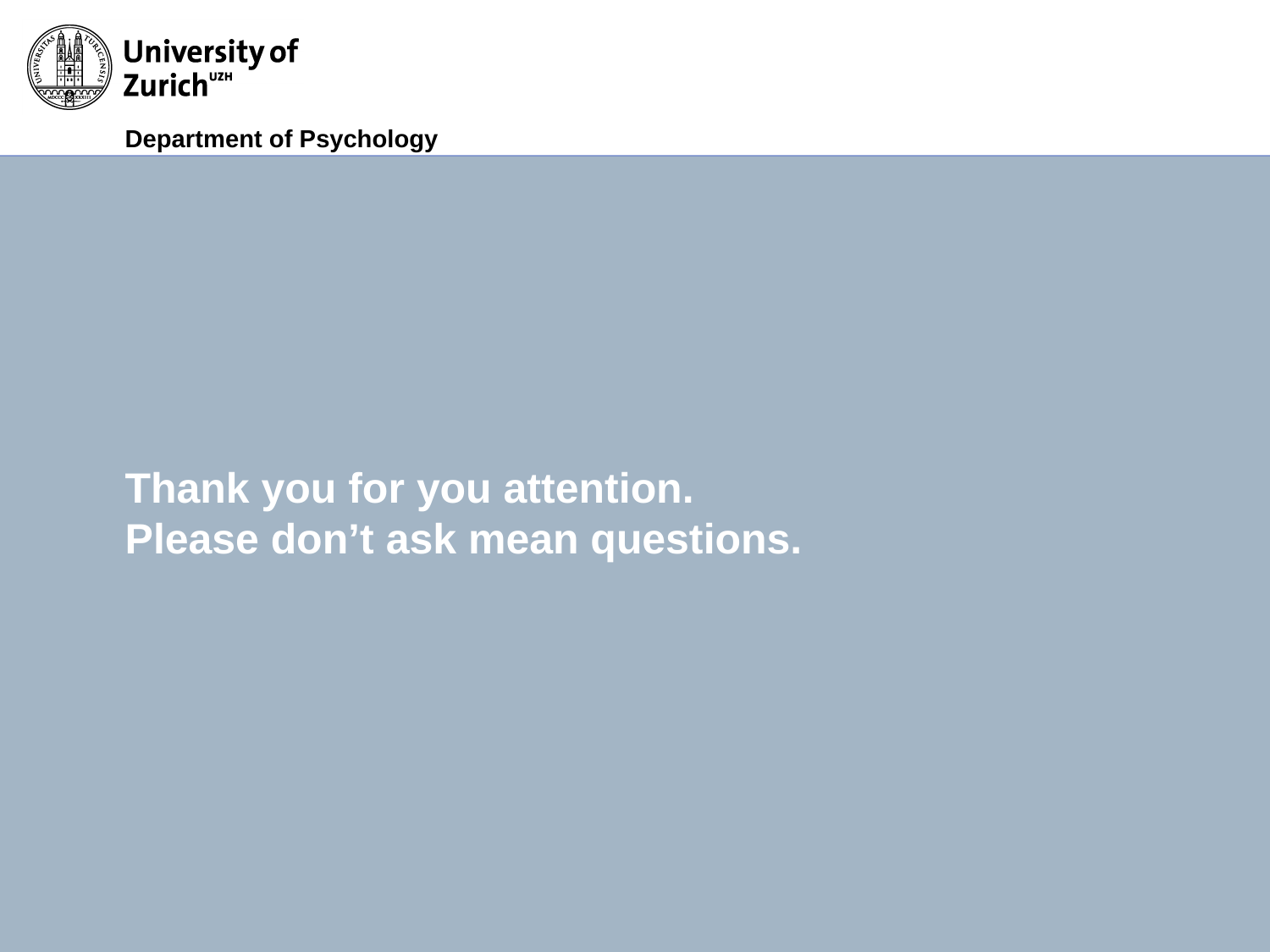

# Thank you for you attention. Please don’t ask mean questions.